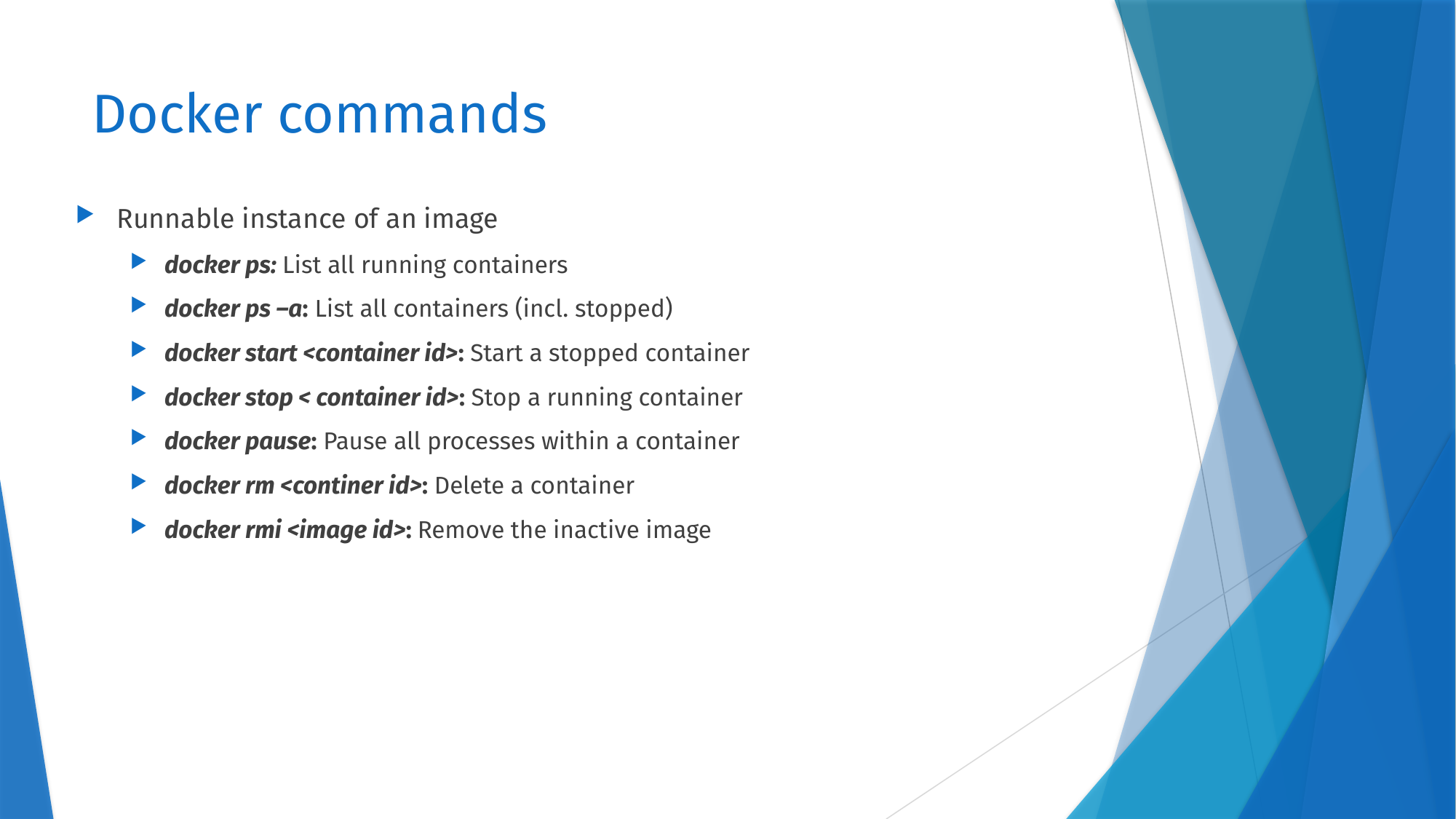

# Docker commands
Runnable instance of an image
docker ps: List all running containers
docker ps –a: List all containers (incl. stopped)
docker start <container id>: Start a stopped container
docker stop < container id>: Stop a running container
docker pause: Pause all processes within a container
docker rm <continer id>: Delete a container
docker rmi <image id>: Remove the inactive image